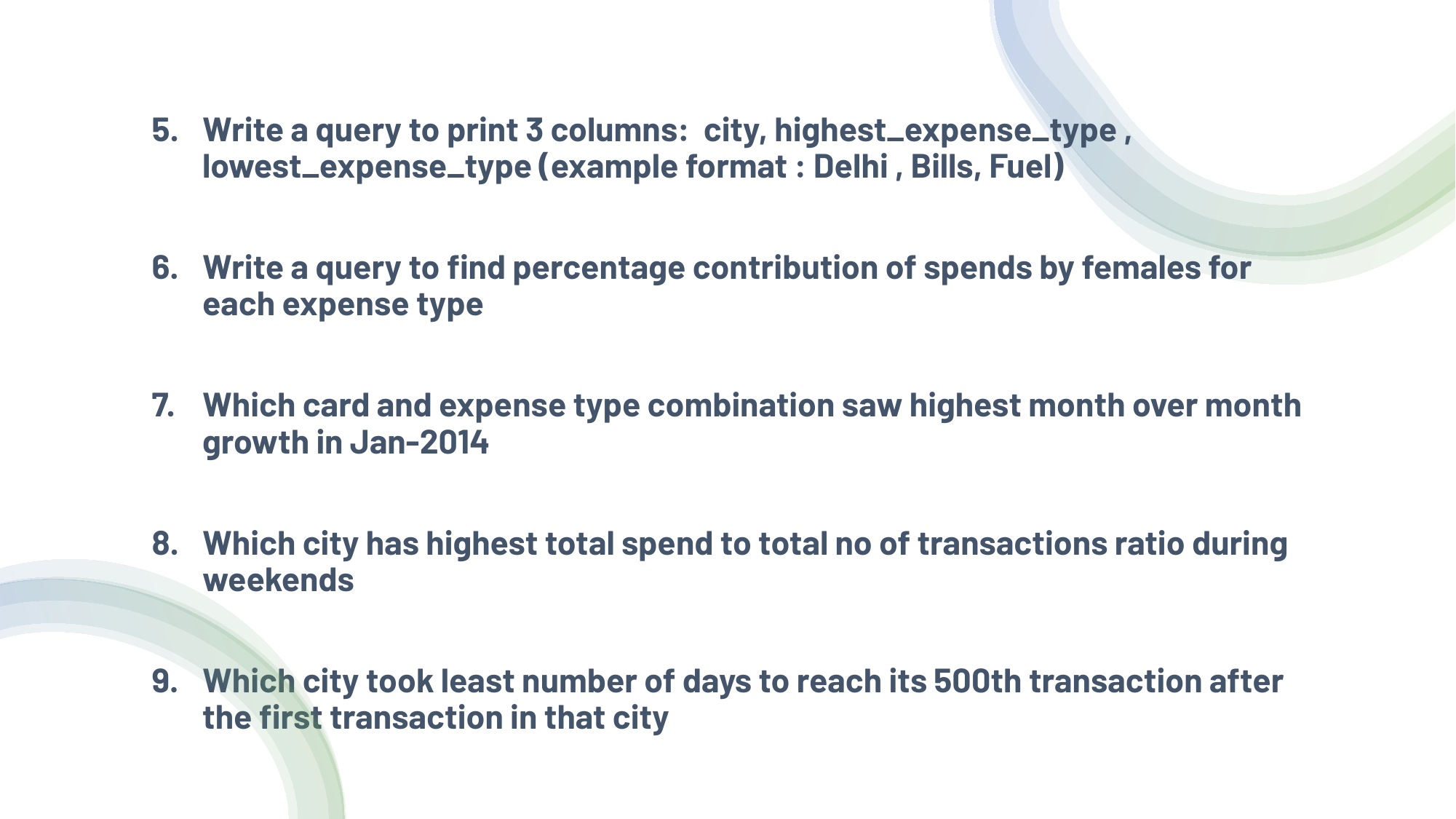

Write a query to print 3 columns:  city, highest_expense_type , lowest_expense_type (example format : Delhi , Bills, Fuel)

Write a query to find percentage contribution of spends by females for each expense type

Which card and expense type combination saw highest month over month growth in Jan-2014

Which city has highest total spend to total no of transactions ratio during weekends

Which city took least number of days to reach its 500th transaction after the first transaction in that city